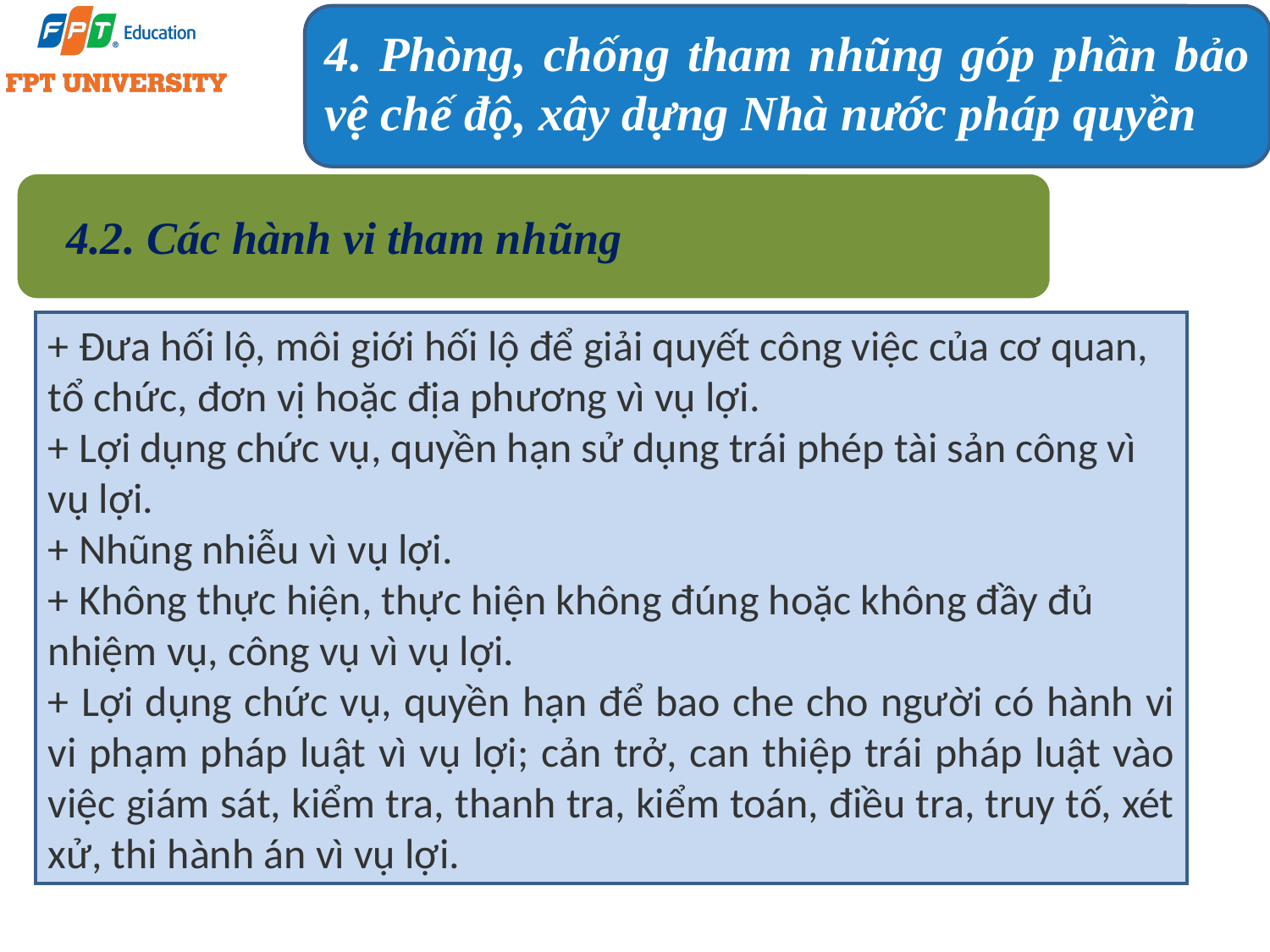

4. Phòng, chống tham nhũng góp phần bảo vệ chế độ, xây dựng Nhà nước pháp quyền

4.2. Các hành vi tham nhũng
+ Đưa hối lộ, môi giới hối lộ để giải quyết công việc của cơ quan, tổ chức, đơn vị hoặc địa phương vì vụ lợi.
+ Lợi dụng chức vụ, quyền hạn sử dụng trái phép tài sản công vì vụ lợi.
+ Nhũng nhiễu vì vụ lợi.
+ Không thực hiện, thực hiện không đúng hoặc không đầy đủ nhiệm vụ, công vụ vì vụ lợi.
+ Lợi dụng chức vụ, quyền hạn để bao che cho người có hành vi vi phạm pháp luật vì vụ lợi; cản trở, can thiệp trái pháp luật vào việc giám sát, kiểm tra, thanh tra, kiểm toán, điều tra, truy tố, xét xử, thi hành án vì vụ lợi.